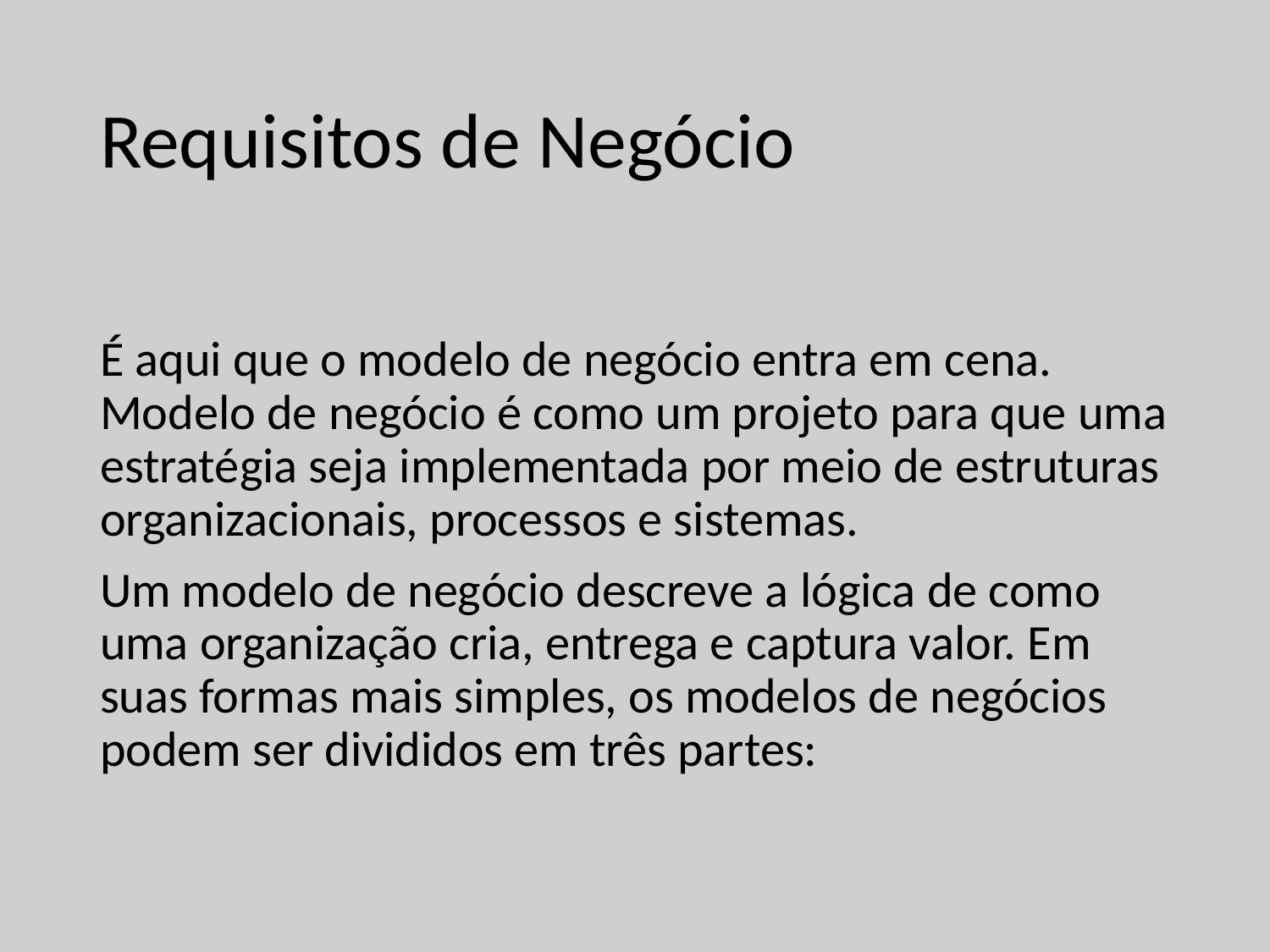

# Requisitos de Negócio
É aqui que o modelo de negócio entra em cena. Modelo de negócio é como um projeto para que uma estratégia seja implementada por meio de estruturas organizacionais, processos e sistemas.
Um modelo de negócio descreve a lógica de como uma organização cria, entrega e captura valor. Em suas formas mais simples, os modelos de negócios podem ser divididos em três partes: